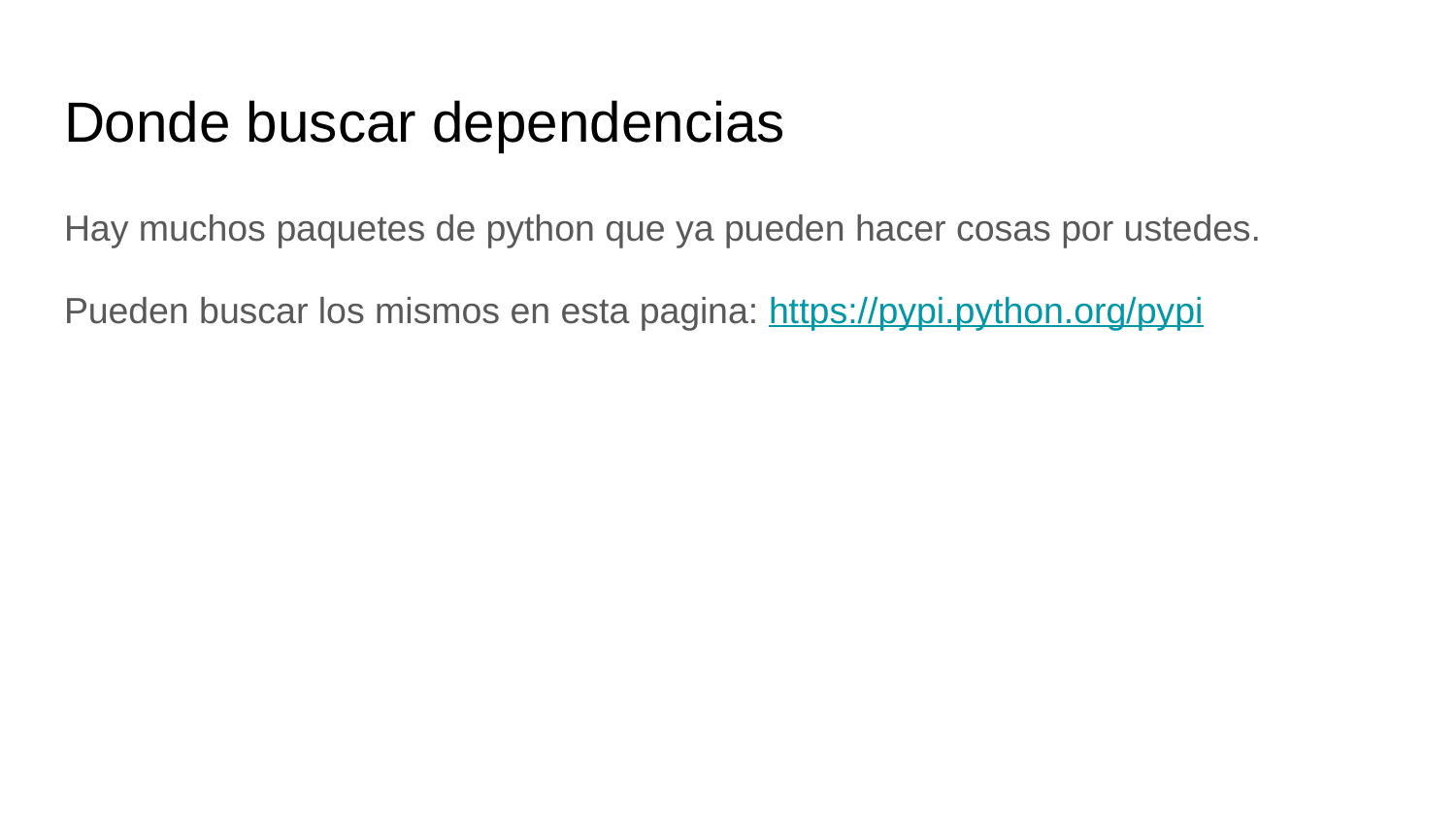

# Donde buscar dependencias
Hay muchos paquetes de python que ya pueden hacer cosas por ustedes.
Pueden buscar los mismos en esta pagina: https://pypi.python.org/pypi